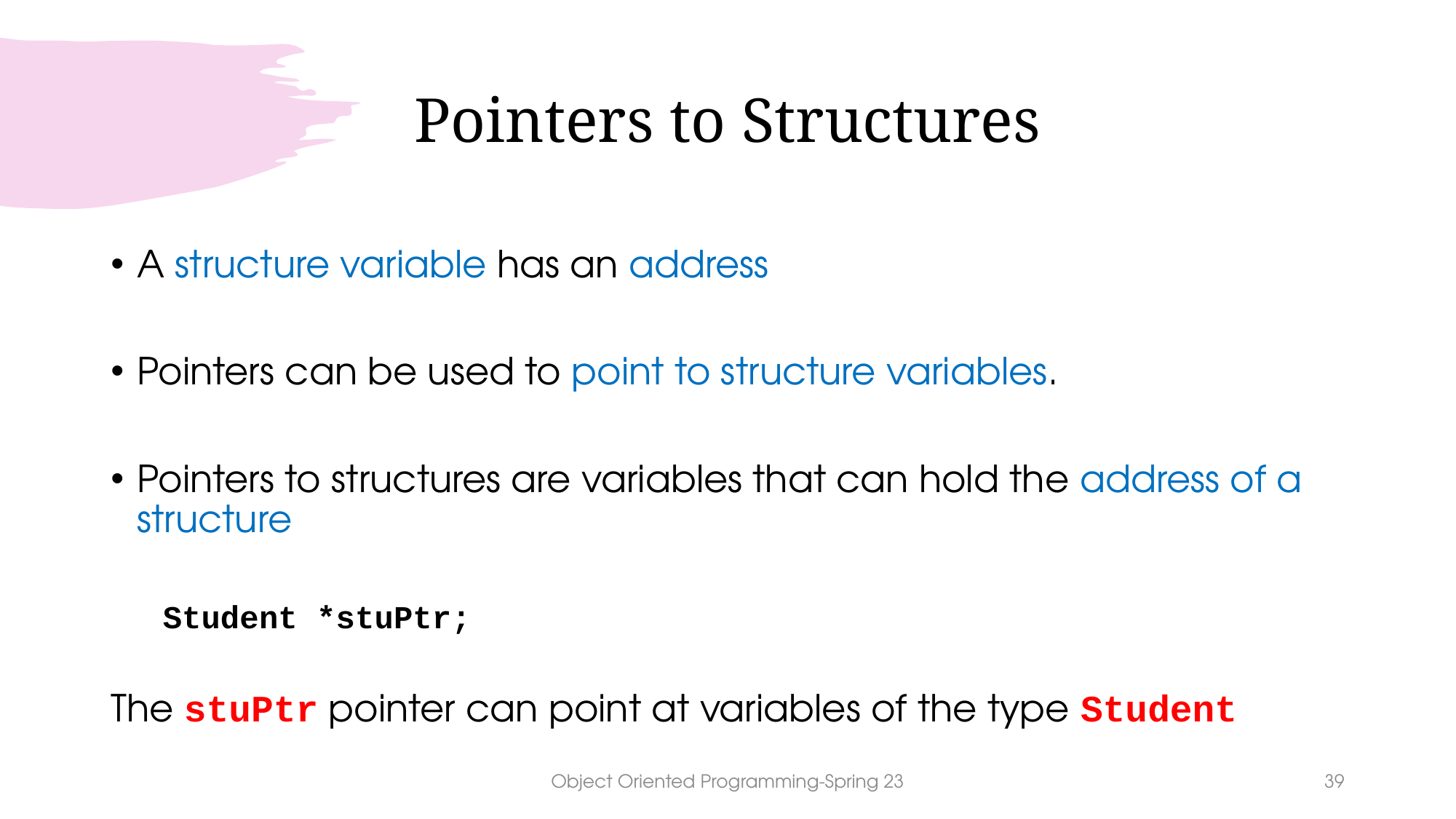

# Pointers to Structures
A structure variable has an address

Pointers can be used to point to structure variables.

Pointers to structures are variables that can hold the address of a structure

Student *stuPtr;

The stuPtr pointer can point at variables of the type Student

Object Oriented Programming-Spring 23
39